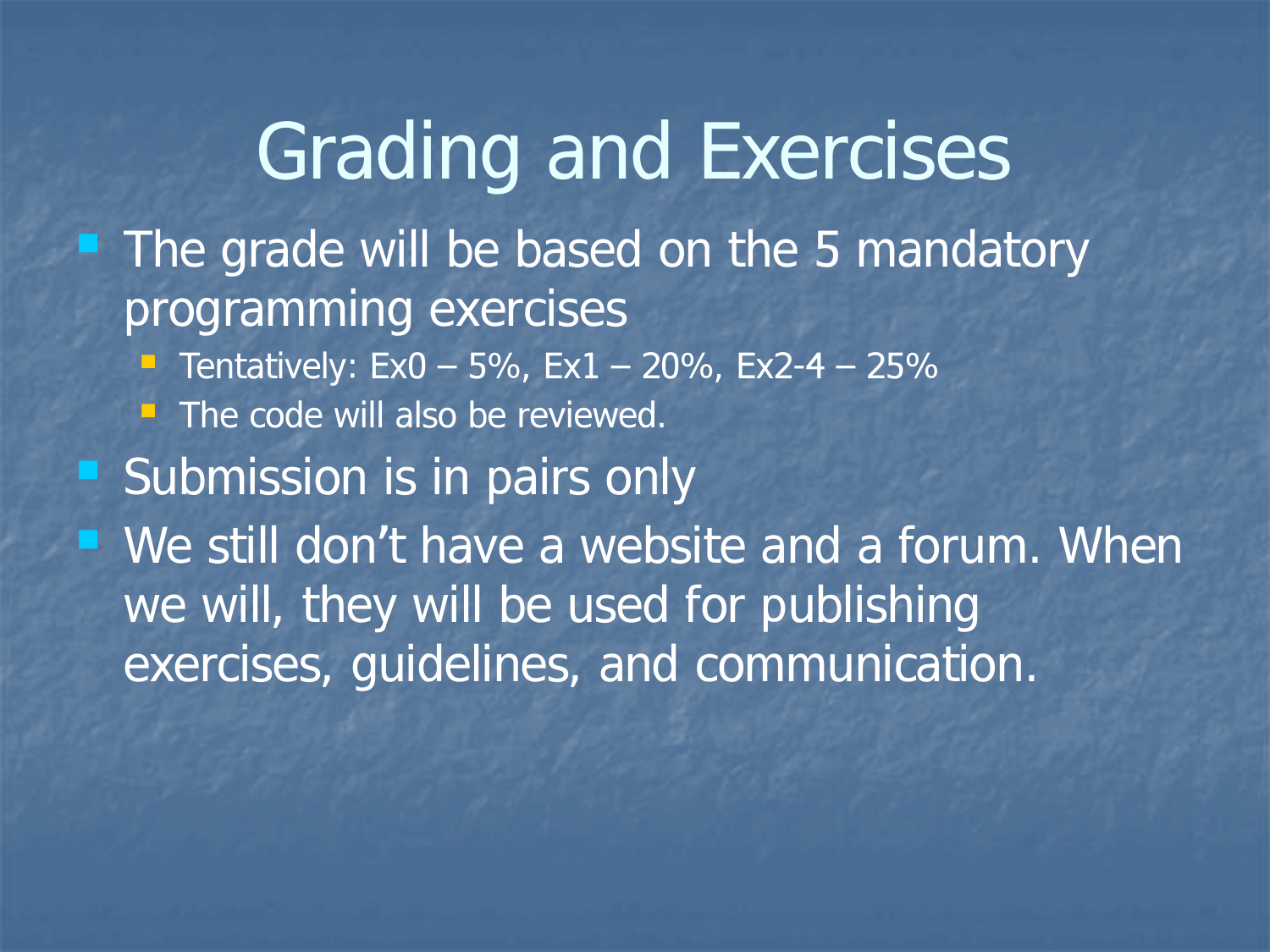

# Grading and Exercises
The grade will be based on the 5 mandatory programming exercises
Tentatively: Ex0 – 5%, Ex1 – 20%, Ex2-4 – 25%
The code will also be reviewed.
Submission is in pairs only
We still don’t have a website and a forum. When we will, they will be used for publishing exercises, guidelines, and communication.